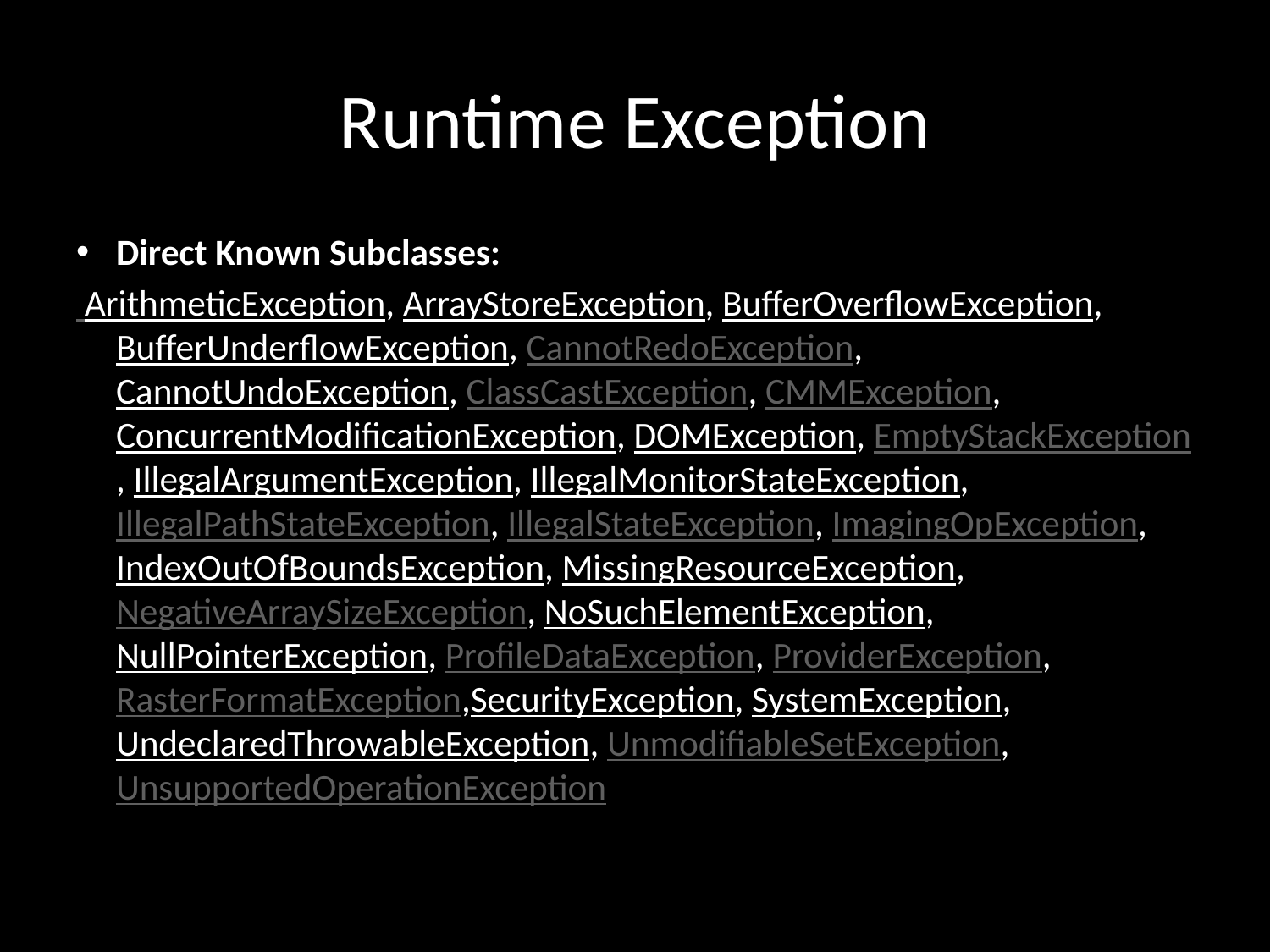

# Runtime Exception
Direct Known Subclasses:
 ArithmeticException, ArrayStoreException, BufferOverflowException, BufferUnderflowException, CannotRedoException, CannotUndoException, ClassCastException, CMMException,ConcurrentModificationException, DOMException, EmptyStackException, IllegalArgumentException, IllegalMonitorStateException, IllegalPathStateException, IllegalStateException, ImagingOpException,IndexOutOfBoundsException, MissingResourceException, NegativeArraySizeException, NoSuchElementException, NullPointerException, ProfileDataException, ProviderException, RasterFormatException,SecurityException, SystemException, UndeclaredThrowableException, UnmodifiableSetException, UnsupportedOperationException